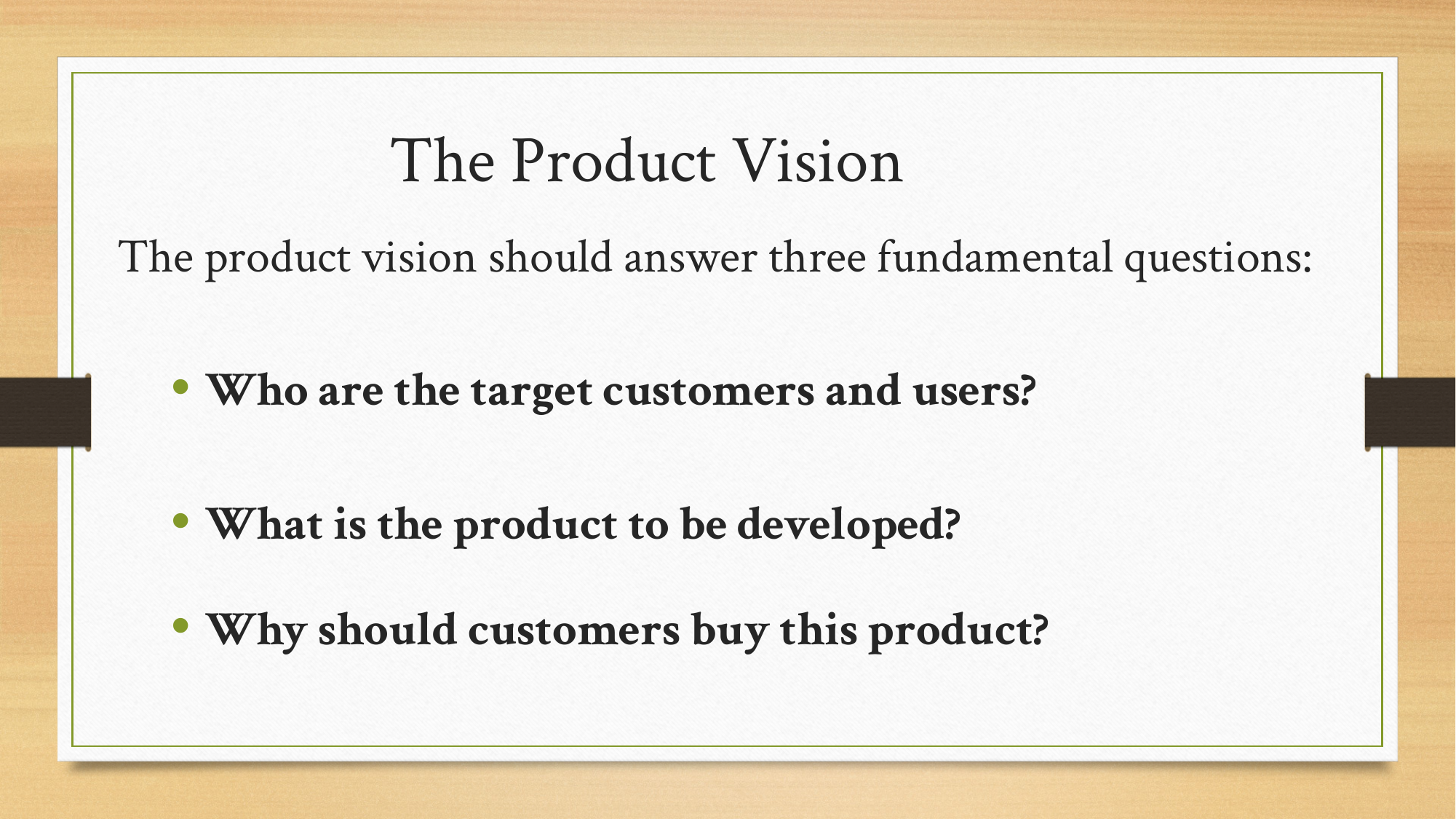

The Product Vision
The product vision should answer three fundamental questions:
Who are the target customers and users?
What is the product to be developed?
Why should customers buy this product?